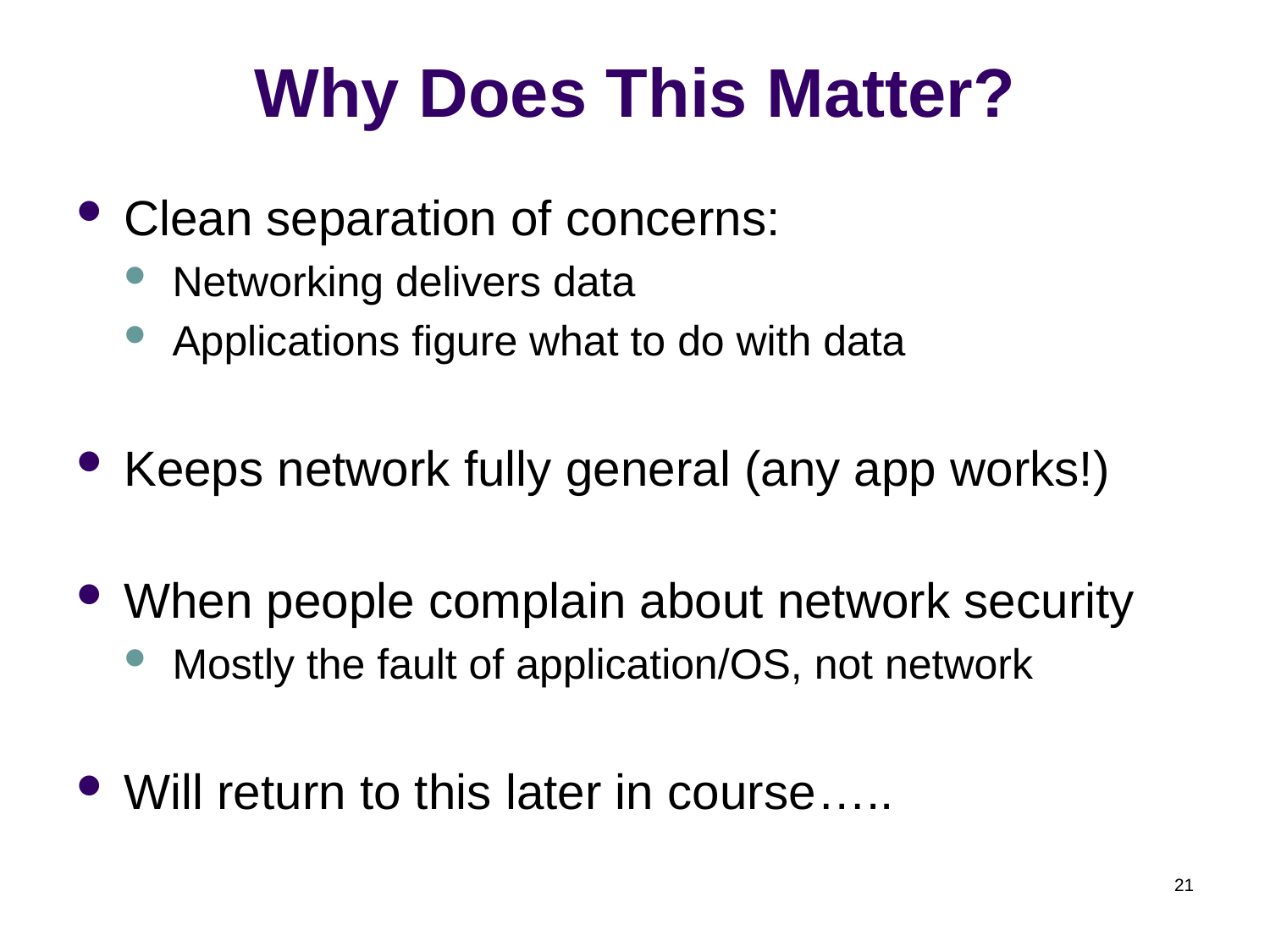

# Why Does This Matter?
Clean separation of concerns:
Networking delivers data
Applications figure what to do with data

Keeps network fully general (any app works!)

When people complain about network security
Mostly the fault of application/OS, not network

Will return to this later in course…..
21